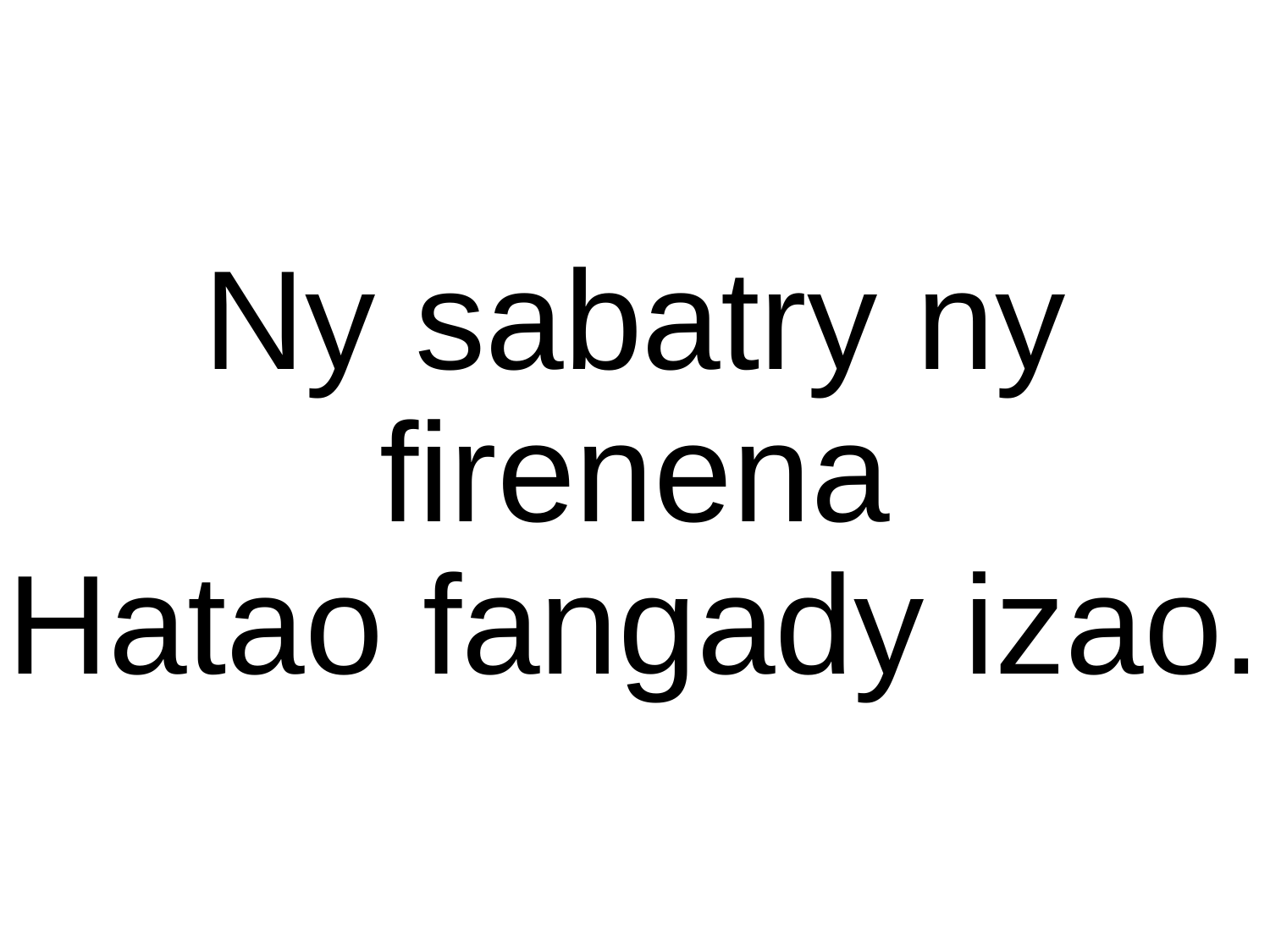

Ny sabatry ny firenena
Hatao fangady izao.